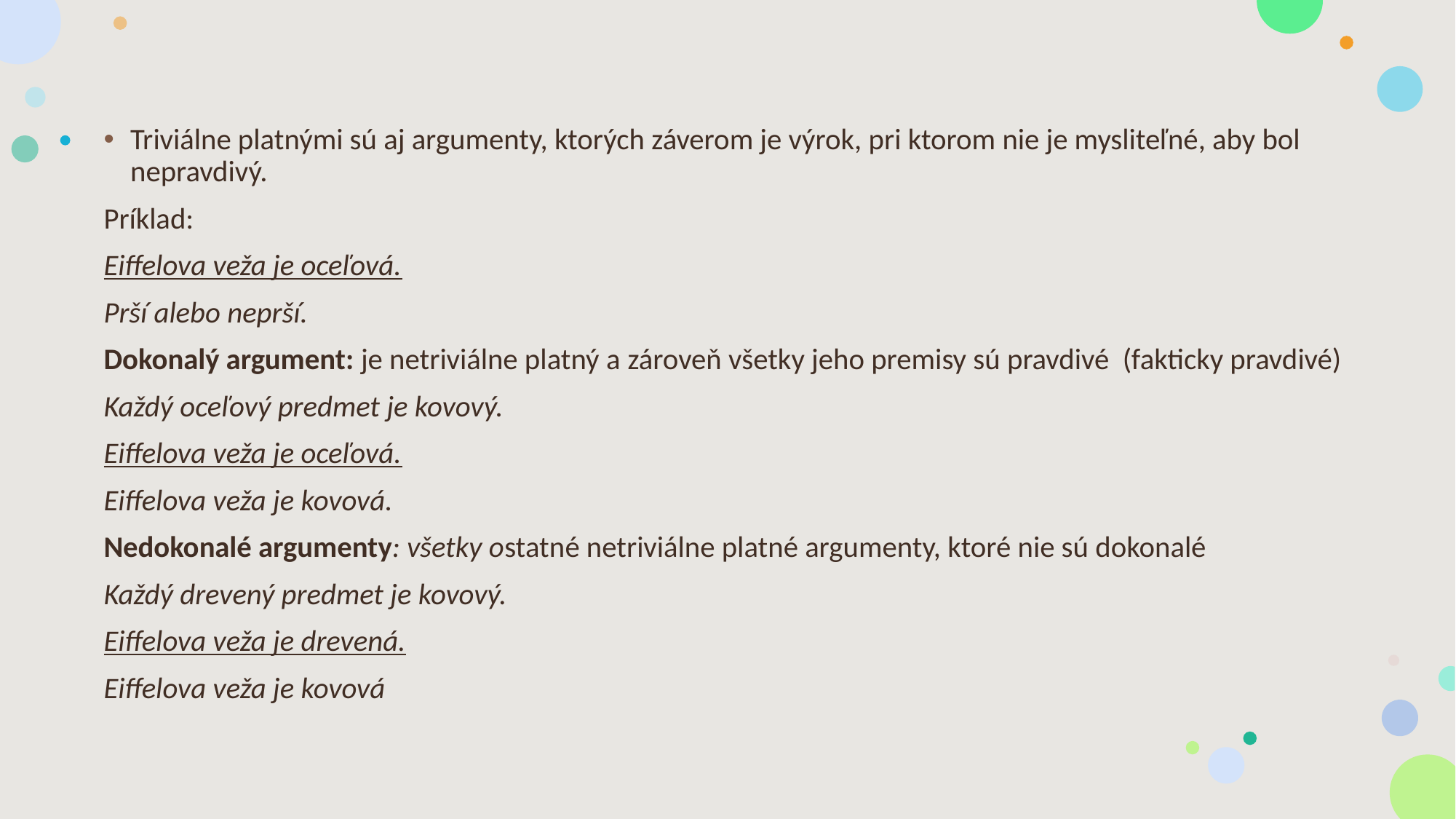

#
Triviálne platnými sú aj argumenty, ktorých záverom je výrok, pri ktorom nie je mysliteľné, aby bol nepravdivý.
Príklad:
Eiffelova veža je oceľová.
Prší alebo neprší.
Dokonalý argument: je netriviálne platný a zároveň všetky jeho premisy sú pravdivé  (fakticky pravdivé)
Každý oceľový predmet je kovový.
Eiffelova veža je oceľová.
Eiffelova veža je kovová.
Nedokonalé argumenty: všetky ostatné netriviálne platné argumenty, ktoré nie sú dokonalé
Každý drevený predmet je kovový.
Eiffelova veža je drevená.
Eiffelova veža je kovová